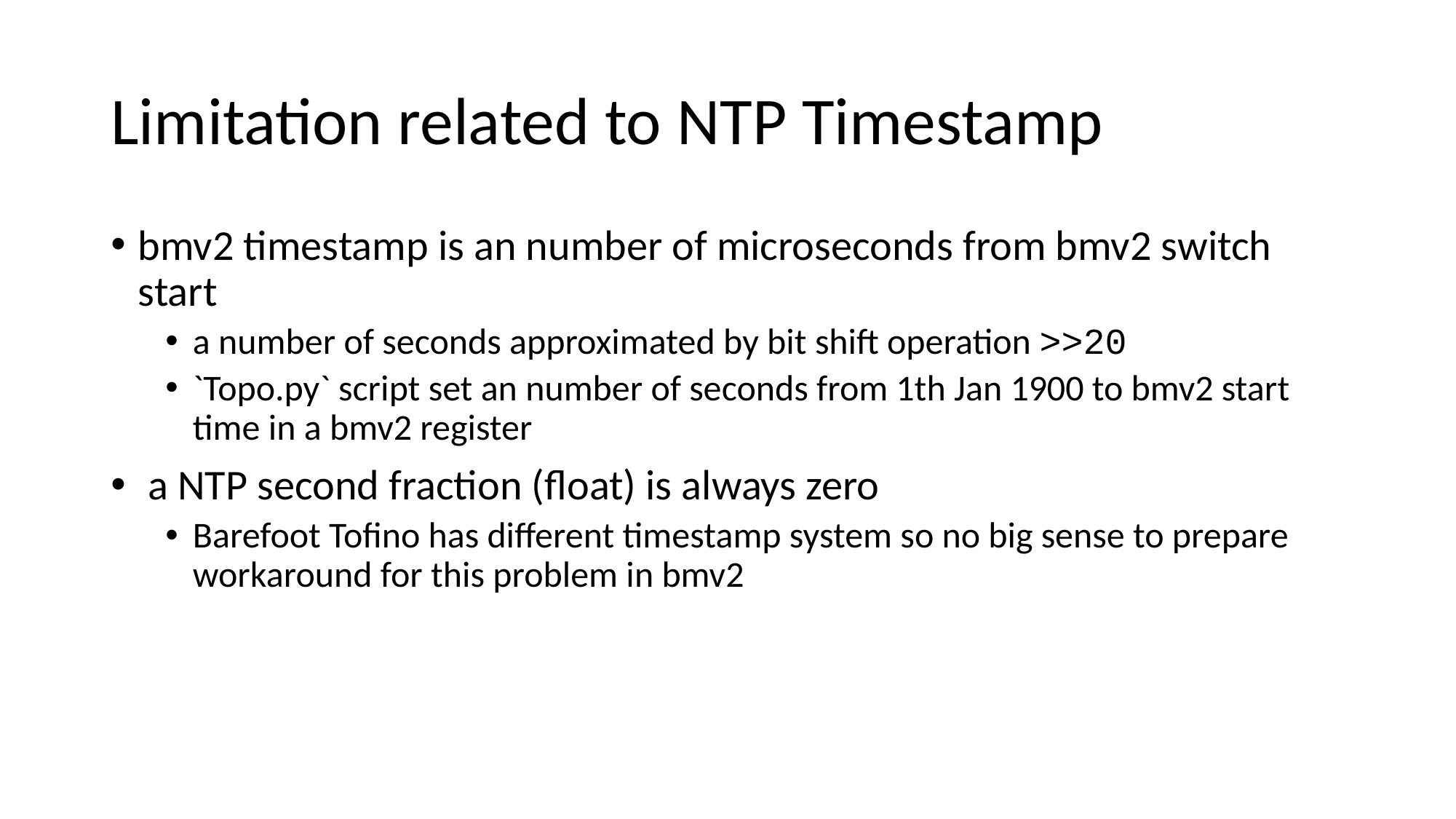

# Limitation related to NTP Timestamp
bmv2 timestamp is an number of microseconds from bmv2 switch start
a number of seconds approximated by bit shift operation >>20
`Topo.py` script set an number of seconds from 1th Jan 1900 to bmv2 start time in a bmv2 register
 a NTP second fraction (float) is always zero
Barefoot Tofino has different timestamp system so no big sense to prepare workaround for this problem in bmv2